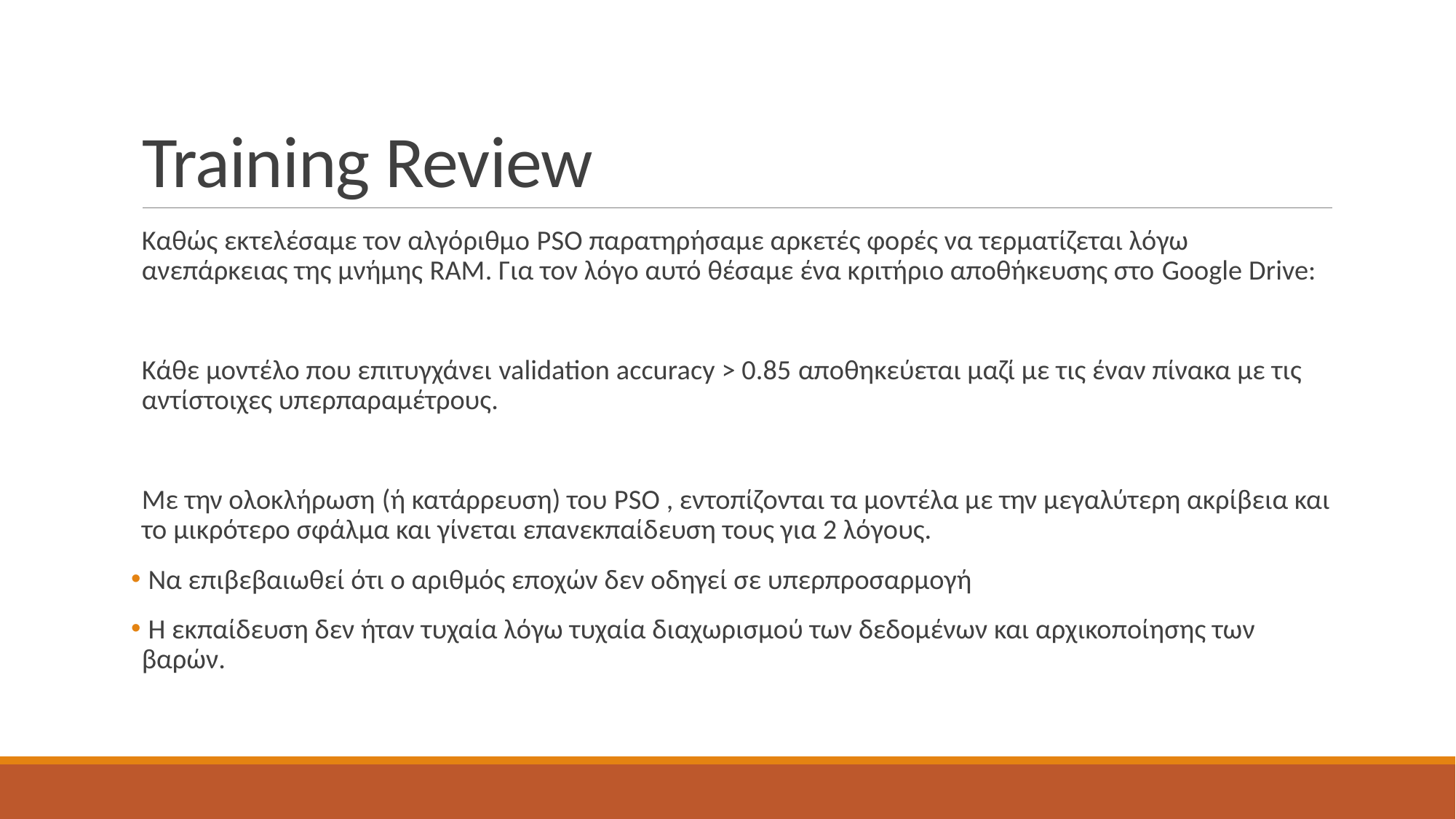

# Training Review
Καθώς εκτελέσαμε τον αλγόριθμο PSO παρατηρήσαμε αρκετές φορές να τερματίζεται λόγω ανεπάρκειας της μνήμης RAM. Για τον λόγο αυτό θέσαμε ένα κριτήριο αποθήκευσης στο Google Drive:

Κάθε μοντέλο που επιτυγχάνει validation accuracy > 0.85 αποθηκεύεται μαζί με τις έναν πίνακα με τις αντίστοιχες υπερπαραμέτρους.

Με την ολοκλήρωση (ή κατάρρευση) του PSO , εντοπίζονται τα μοντέλα με την μεγαλύτερη ακρίβεια και το μικρότερο σφάλμα και γίνεται επανεκπαίδευση τους για 2 λόγους.
 Να επιβεβαιωθεί ότι ο αριθμός εποχών δεν οδηγεί σε υπερπροσαρμογή
 Η εκπαίδευση δεν ήταν τυχαία λόγω τυχαία διαχωρισμού των δεδομένων και αρχικοποίησης των βαρών.